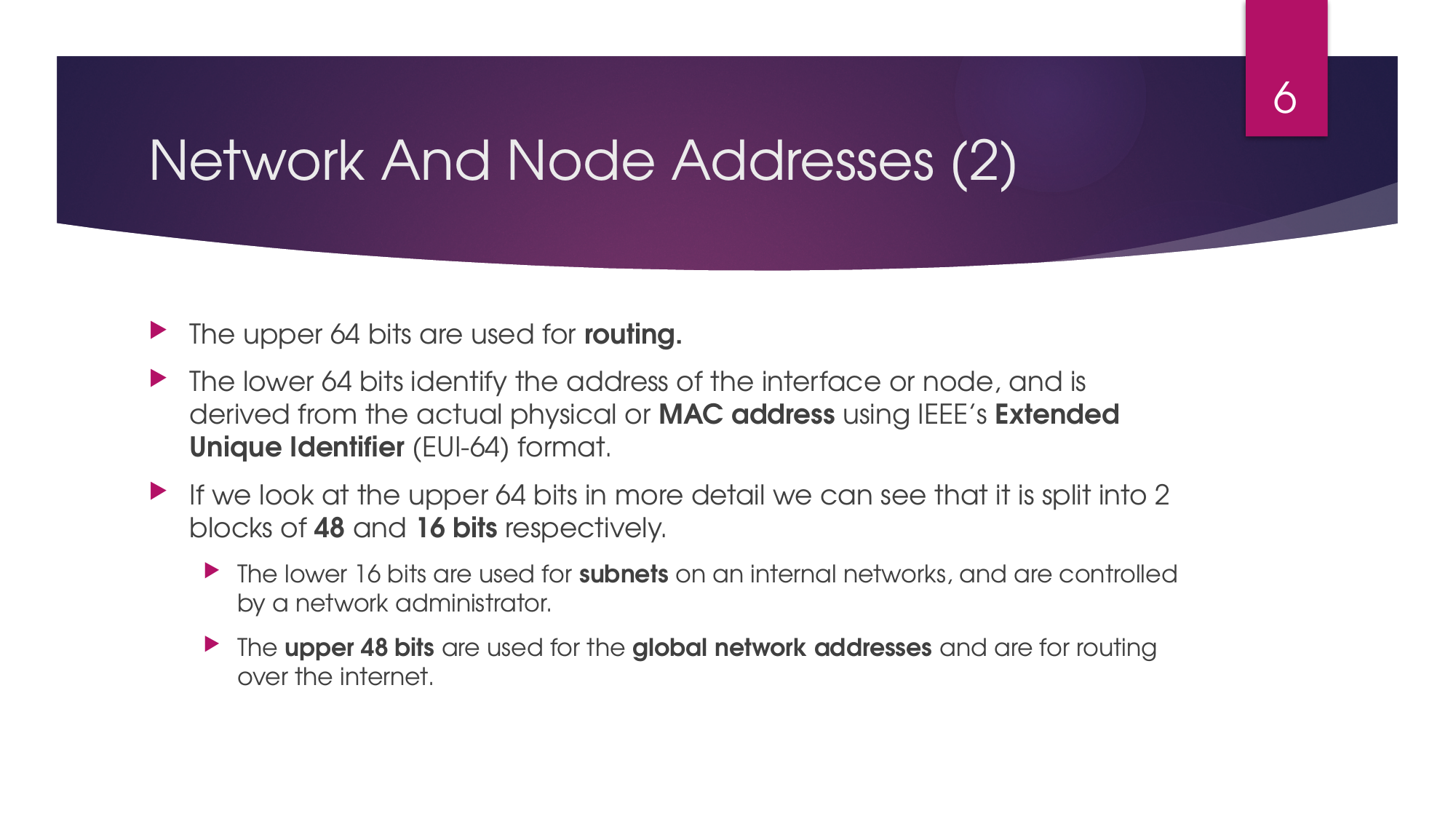

6
# Network And Node Addresses (2)
The upper 64 bits are used for routing.
The lower 64 bits identify the address of the interface or node, and is derived from the actual physical or MAC address using IEEE’s Extended Unique Identifier (EUI-64) format.
If we look at the upper 64 bits in more detail we can see that it is split into 2 blocks of 48 and 16 bits respectively.
The lower 16 bits are used for subnets on an internal networks, and are controlled by a network administrator.
The upper 48 bits are used for the global network addresses and are for routing over the internet.